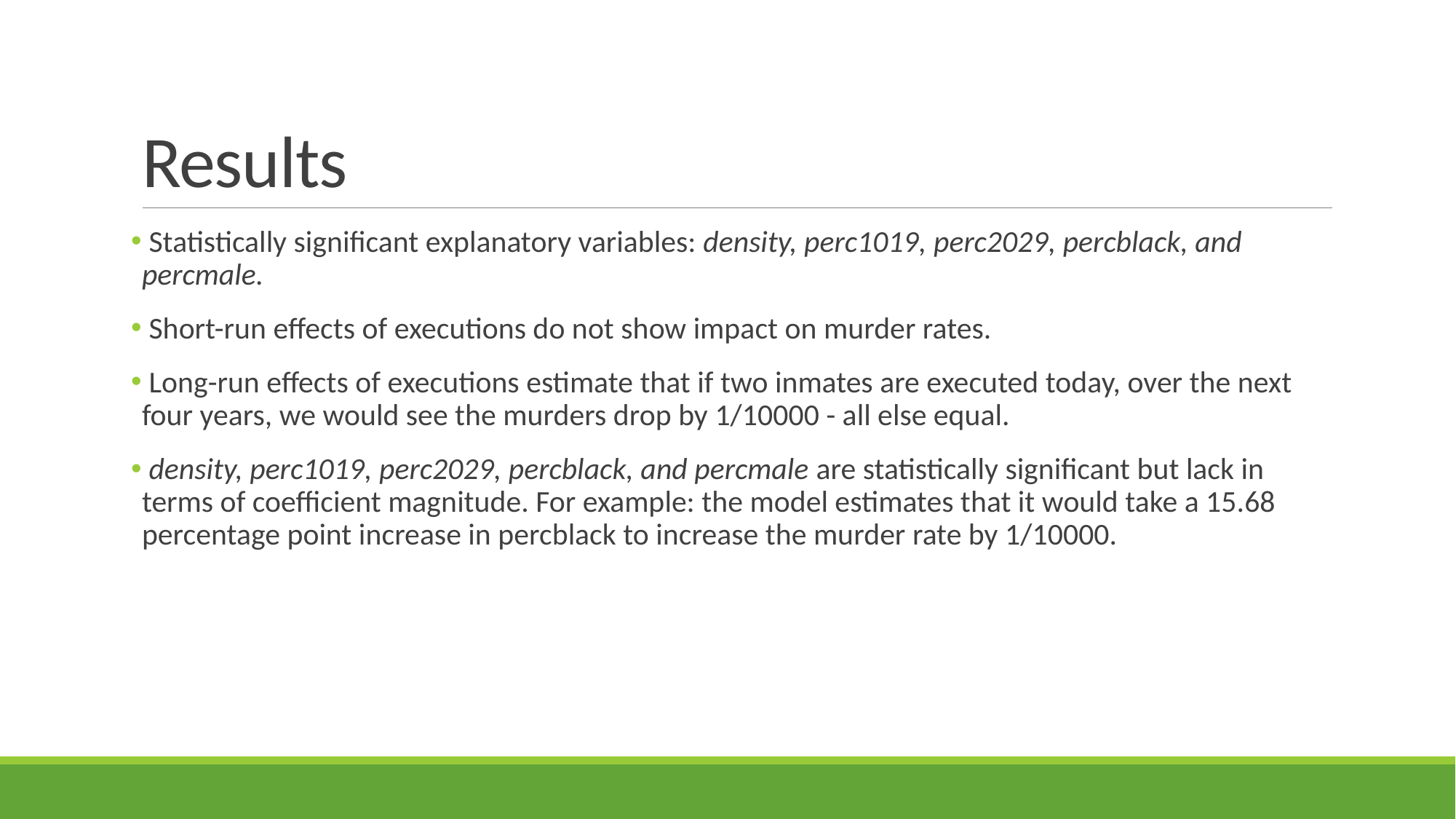

# Results
 Statistically significant explanatory variables: density, perc1019, perc2029, percblack, and percmale.
 Short-run effects of executions do not show impact on murder rates.
 Long-run effects of executions estimate that if two inmates are executed today, over the next four years, we would see the murders drop by 1/10000 - all else equal.
 density, perc1019, perc2029, percblack, and percmale are statistically significant but lack in terms of coefficient magnitude. For example: the model estimates that it would take a 15.68 percentage point increase in percblack to increase the murder rate by 1/10000.